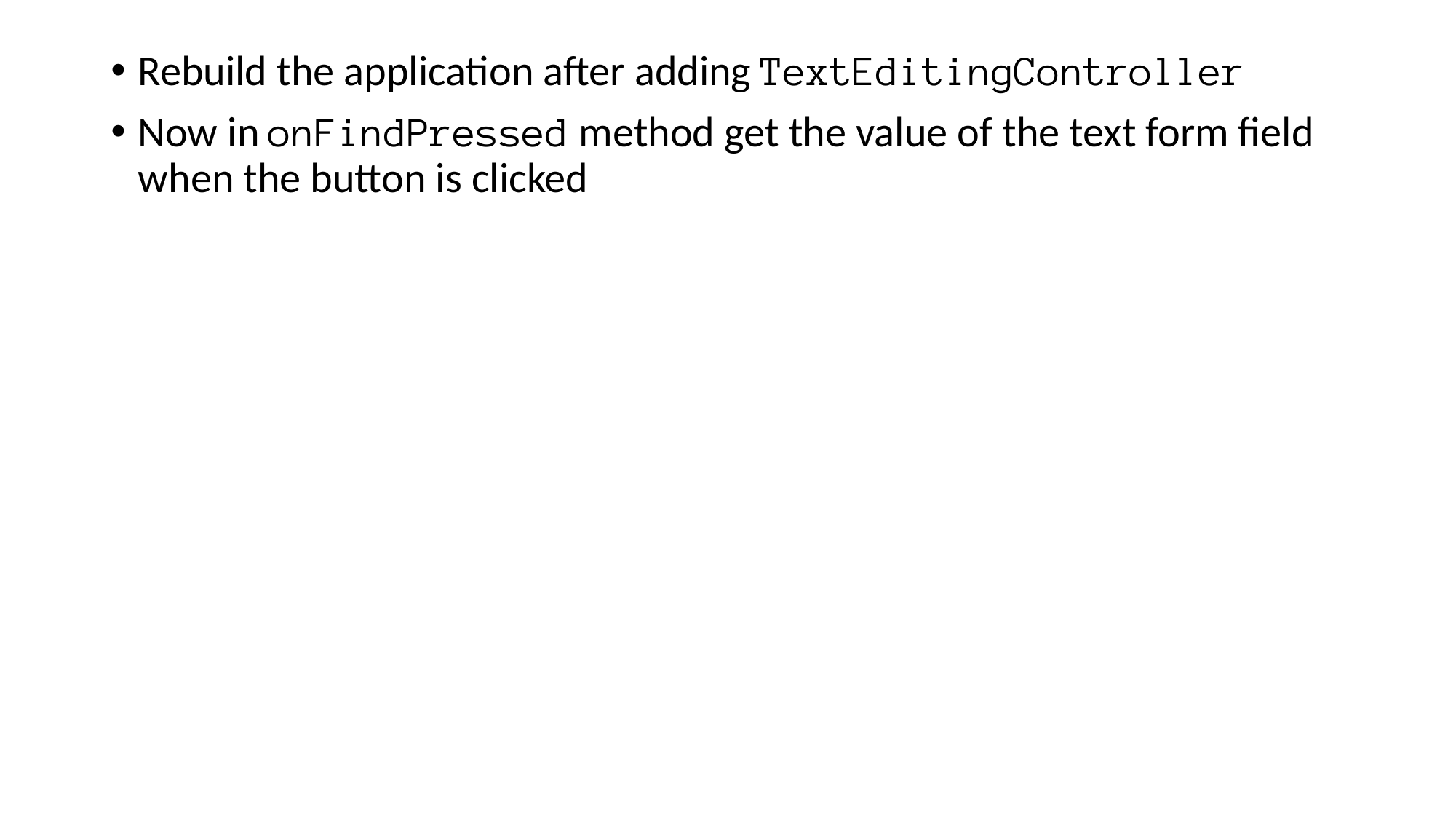

Rebuild the application after adding TextEditingController
Now in onFindPressed method get the value of the text form field when the button is clicked